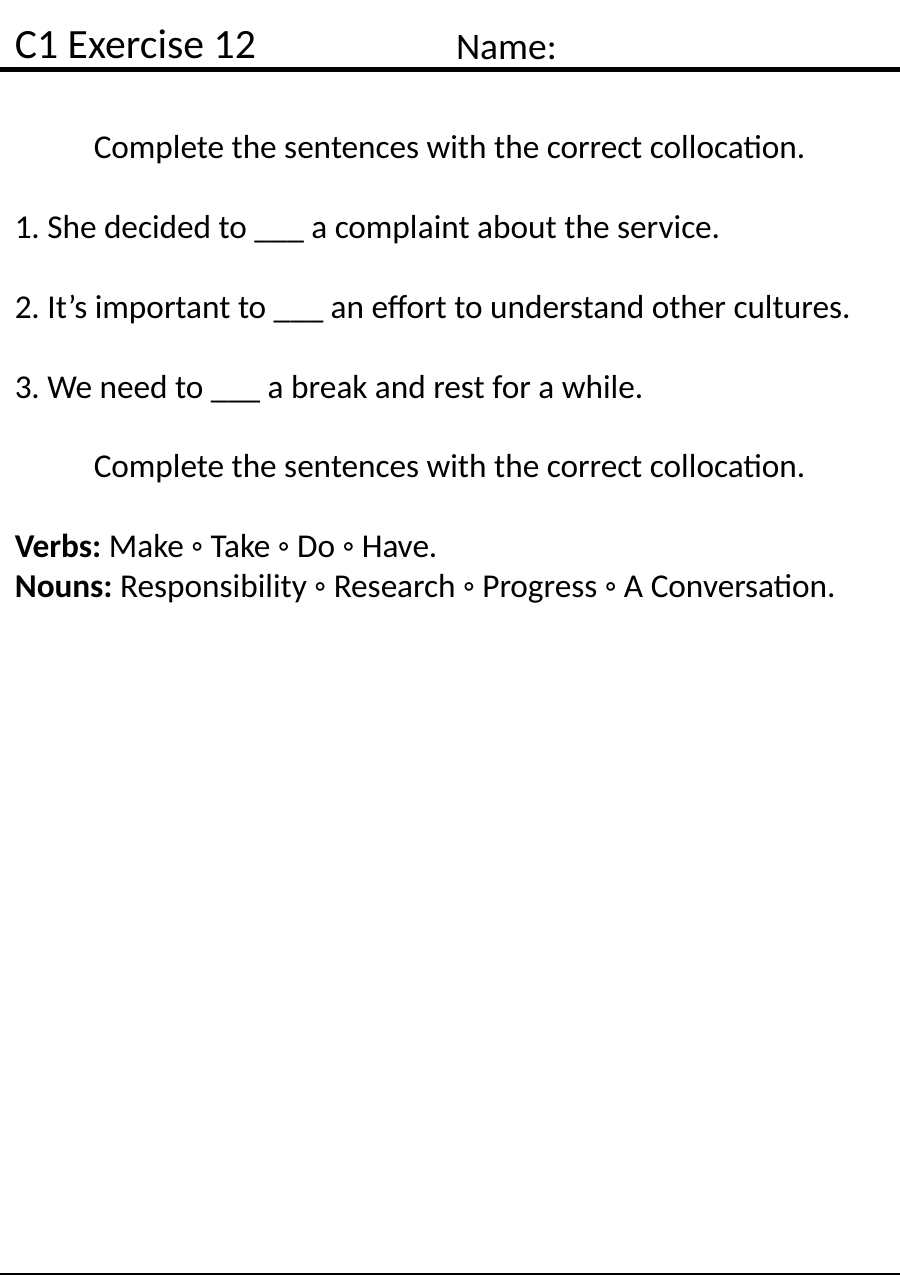

C1 Exercise 12
Name:
Complete the sentences with the correct collocation.

1. She decided to ___ a complaint about the service.

2. It’s important to ___ an effort to understand other cultures.

3. We need to ___ a break and rest for a while.

Complete the sentences with the correct collocation.

Verbs: Make ◦ Take ◦ Do ◦ Have.
Nouns: Responsibility ◦ Research ◦ Progress ◦ A Conversation.